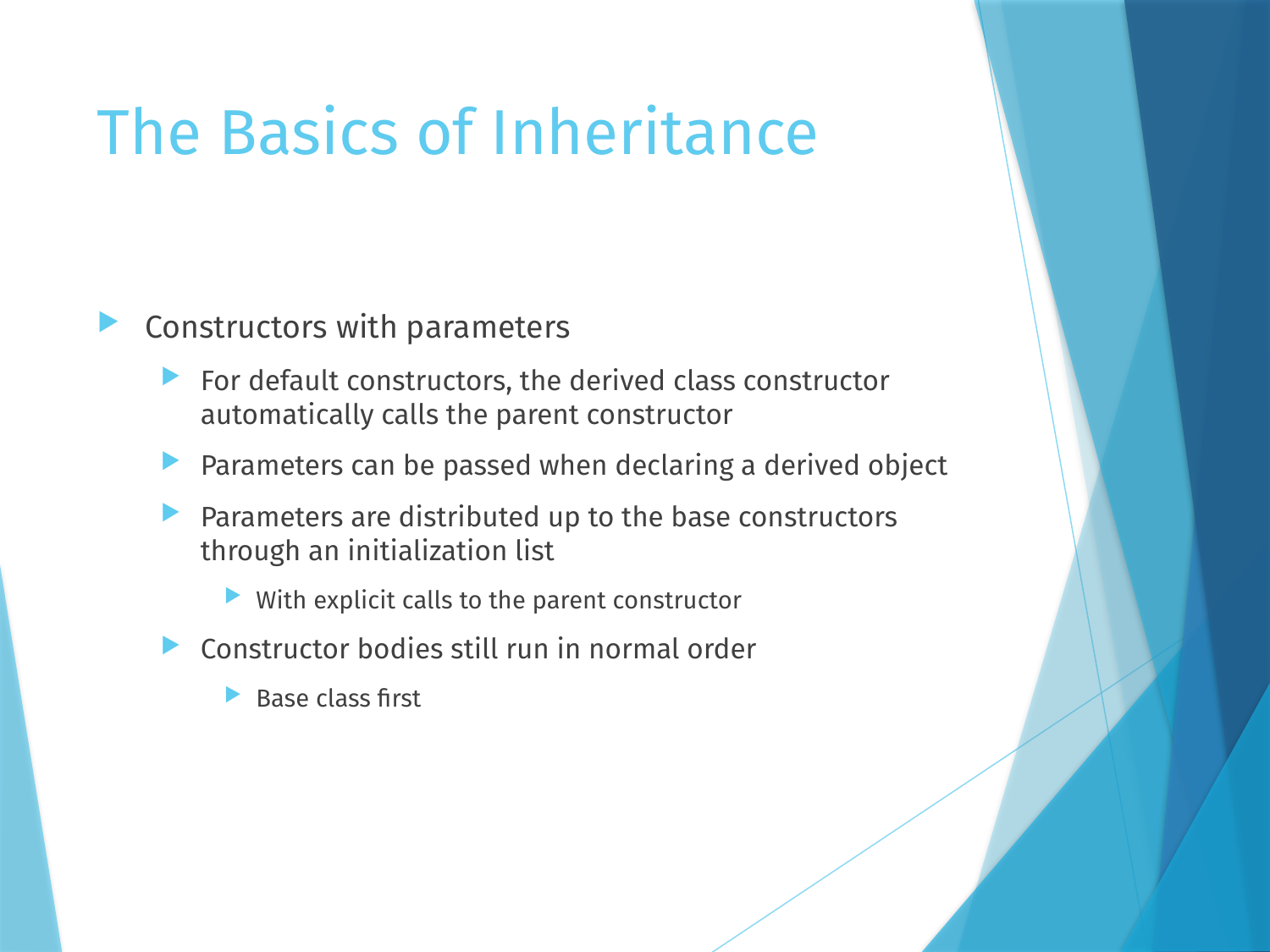

# The Basics of Inheritance
Constructors with parameters
For default constructors, the derived class constructor automatically calls the parent constructor
Parameters can be passed when declaring a derived object
Parameters are distributed up to the base constructors through an initialization list
With explicit calls to the parent constructor
Constructor bodies still run in normal order
Base class first